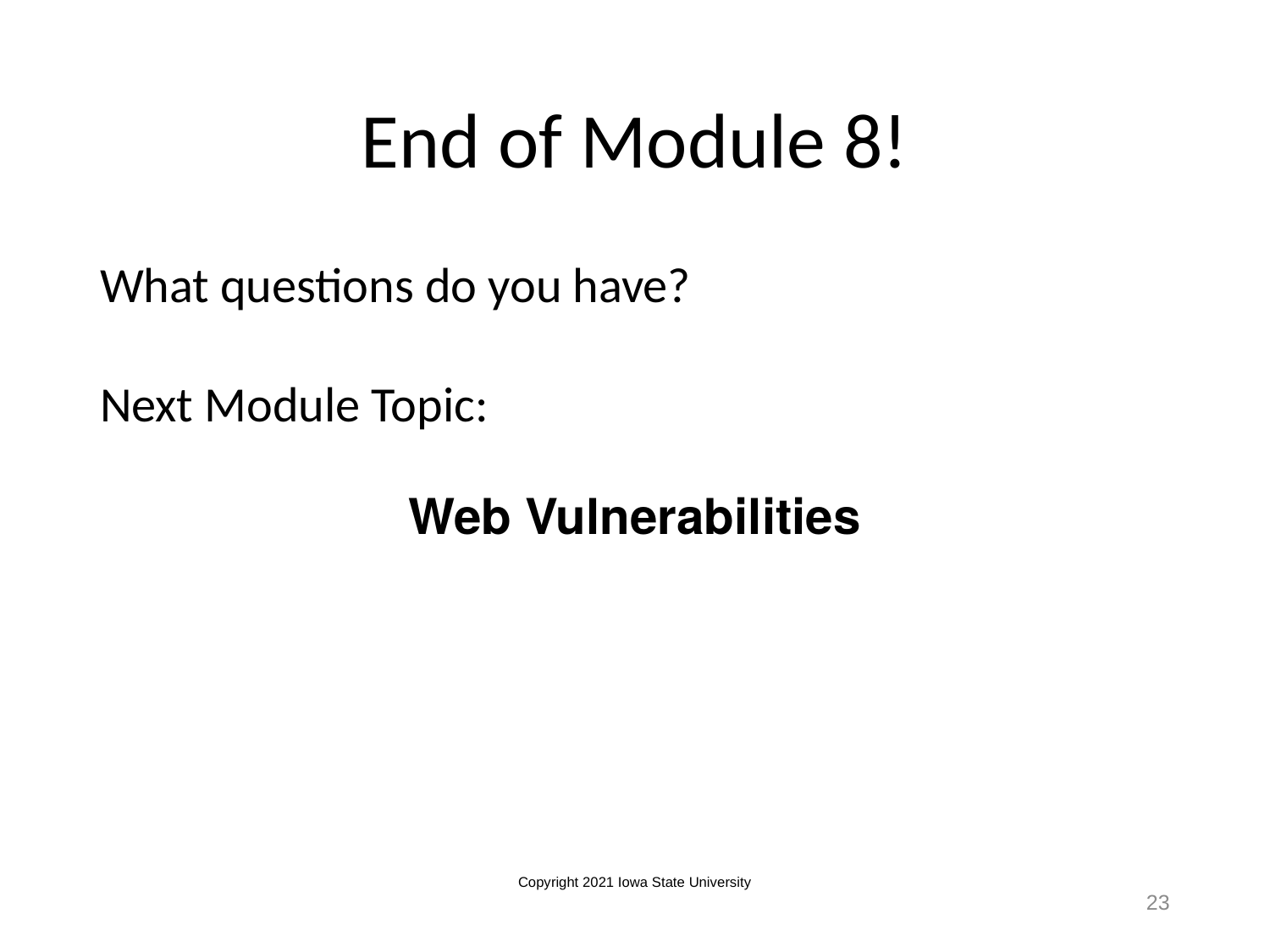

# End of Module 8!
What questions do you have?

Next Module Topic:
Web Vulnerabilities

Copyright 2021 Iowa State University
23